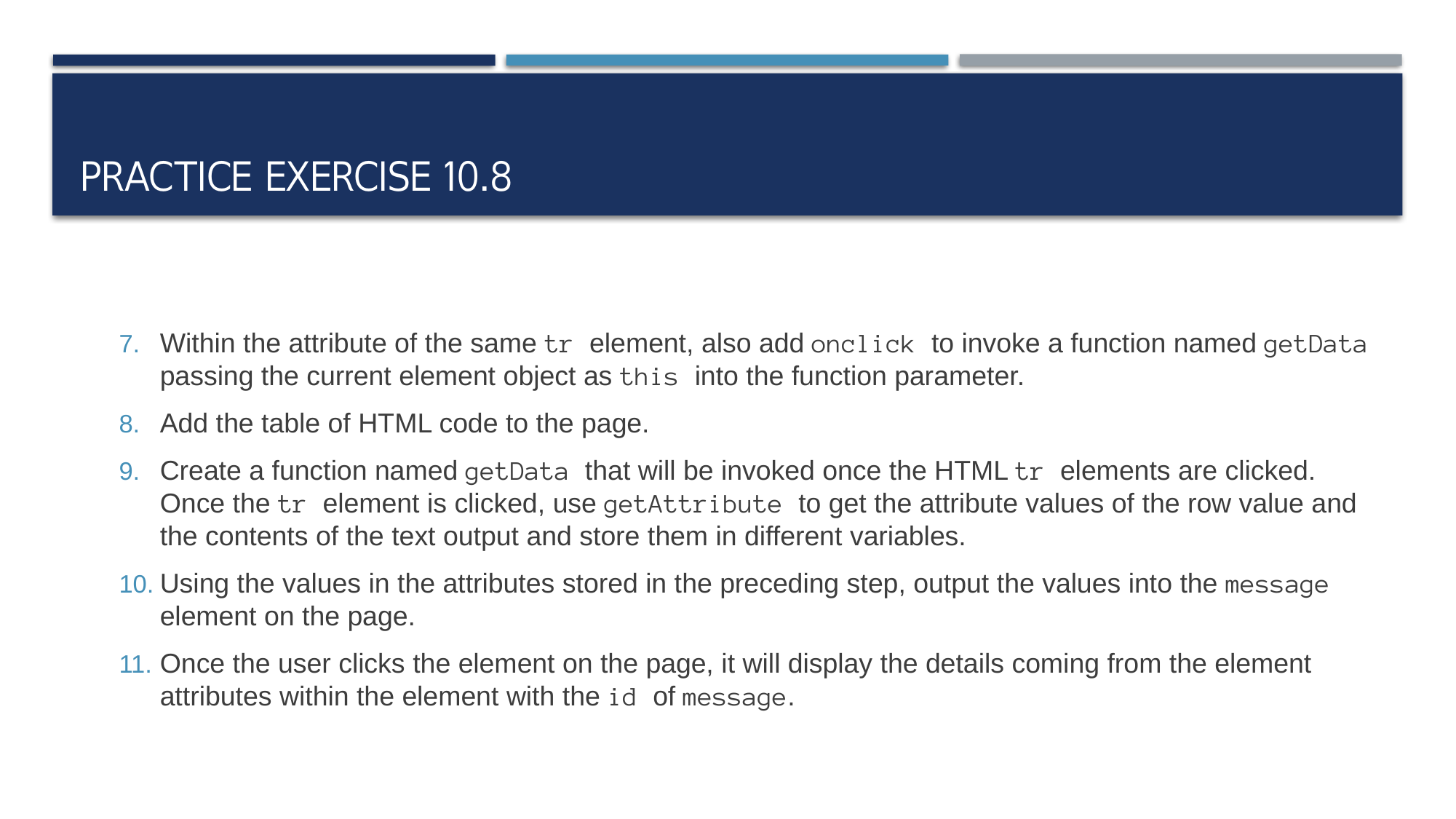

# Practice exercise 10.8
Within the attribute of the same tr element, also add onclick to invoke a function named getData passing the current element object as this into the function parameter.
Add the table of HTML code to the page.
Create a function named getData that will be invoked once the HTML tr elements are clicked. Once the tr element is clicked, use getAttribute to get the attribute values of the row value and the contents of the text output and store them in different variables.
Using the values in the attributes stored in the preceding step, output the values into the message element on the page.
Once the user clicks the element on the page, it will display the details coming from the element attributes within the element with the id of message.